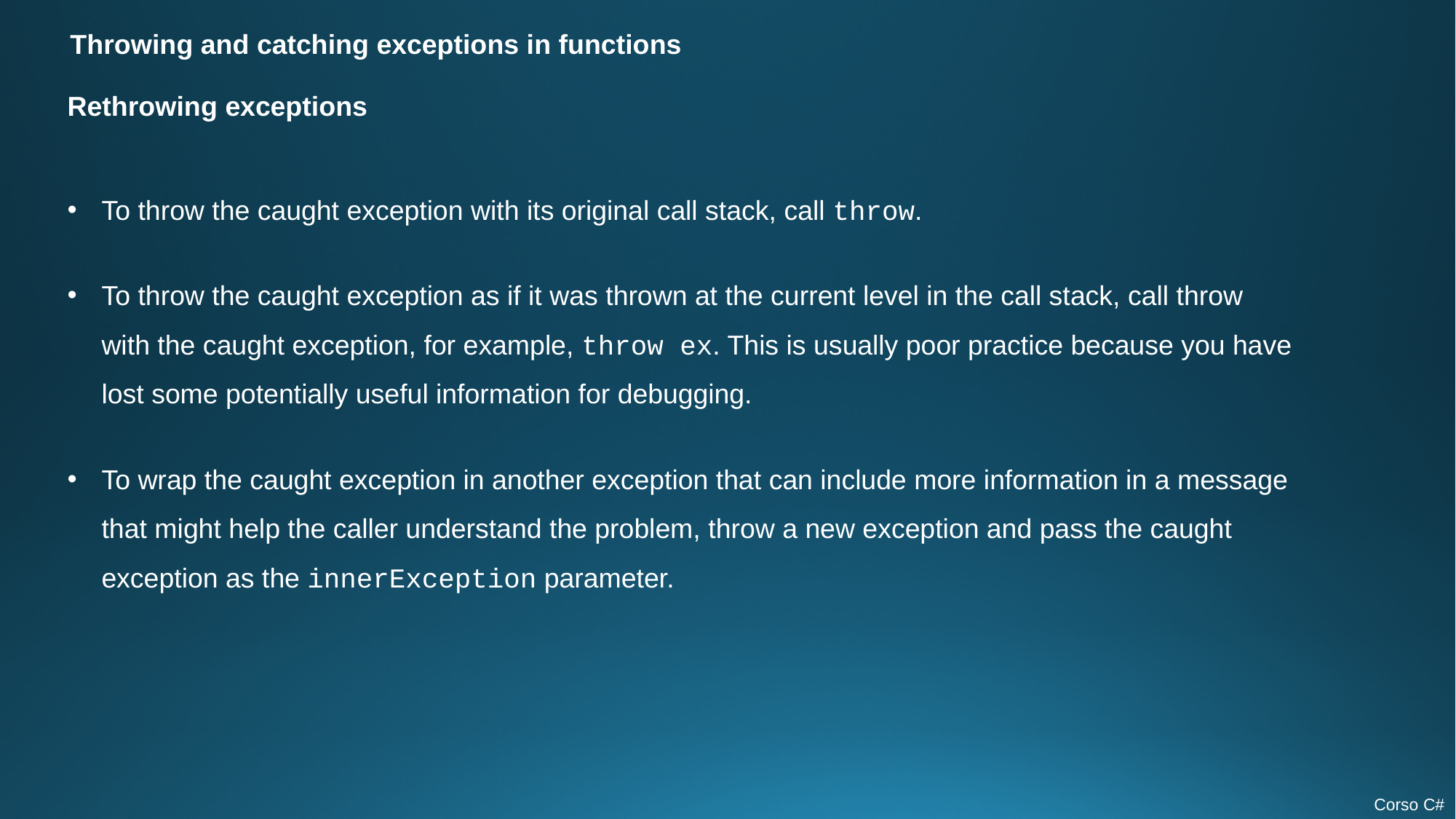

Throwing and catching exceptions in functions
Rethrowing exceptions
To throw the caught exception with its original call stack, call throw.
To throw the caught exception as if it was thrown at the current level in the call stack, call throw with the caught exception, for example, throw ex. This is usually poor practice because you have lost some potentially useful information for debugging.
To wrap the caught exception in another exception that can include more information in a message that might help the caller understand the problem, throw a new exception and pass the caught exception as the innerException parameter.
Corso C#